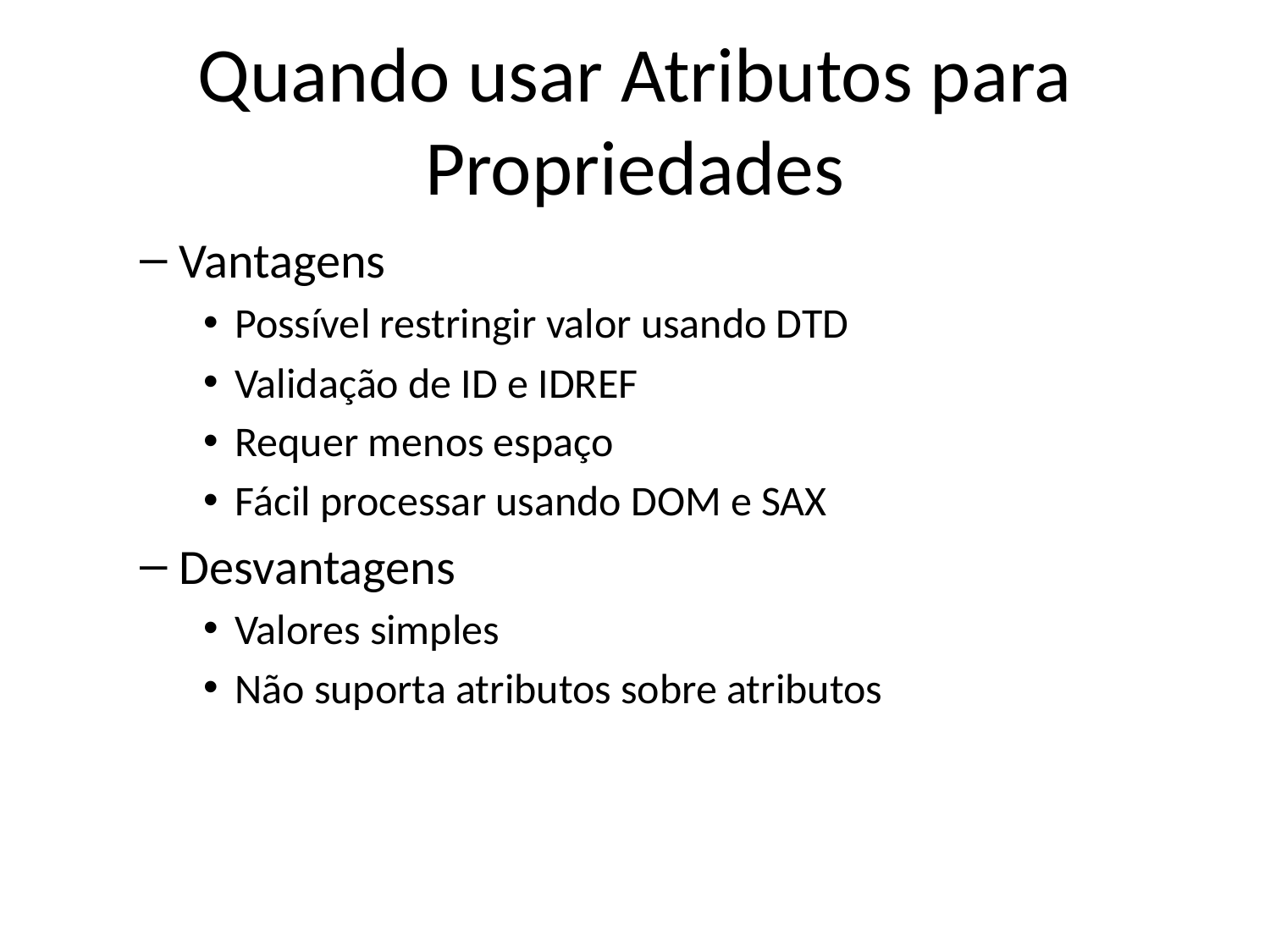

# Quando usar Atributos para Propriedades
Vantagens
Possível restringir valor usando DTD
Validação de ID e IDREF
Requer menos espaço
Fácil processar usando DOM e SAX
Desvantagens
Valores simples
Não suporta atributos sobre atributos